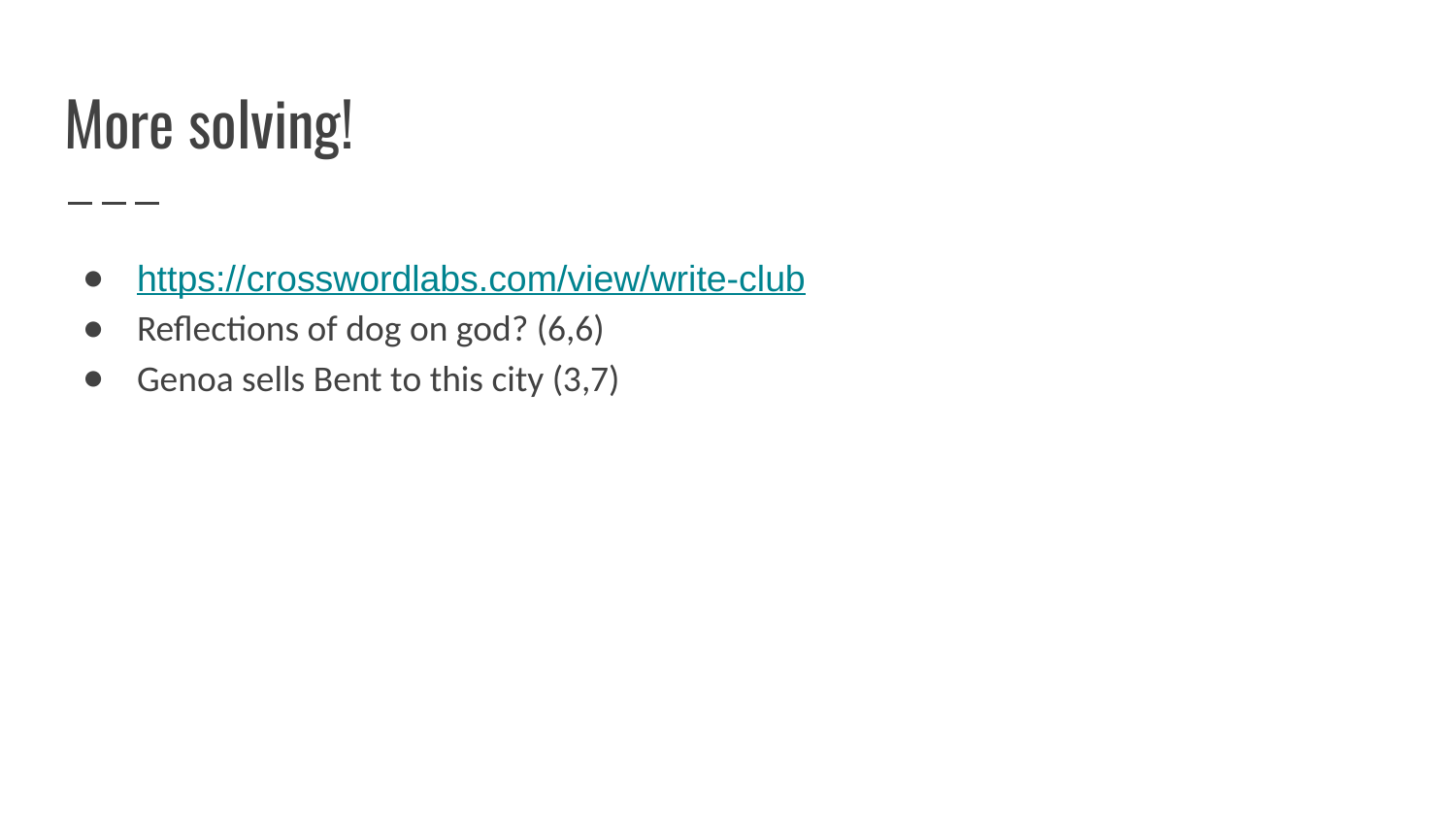

# More solving!
https://crosswordlabs.com/view/write-club
Reflections of dog on god? (6,6)
Genoa sells Bent to this city (3,7)